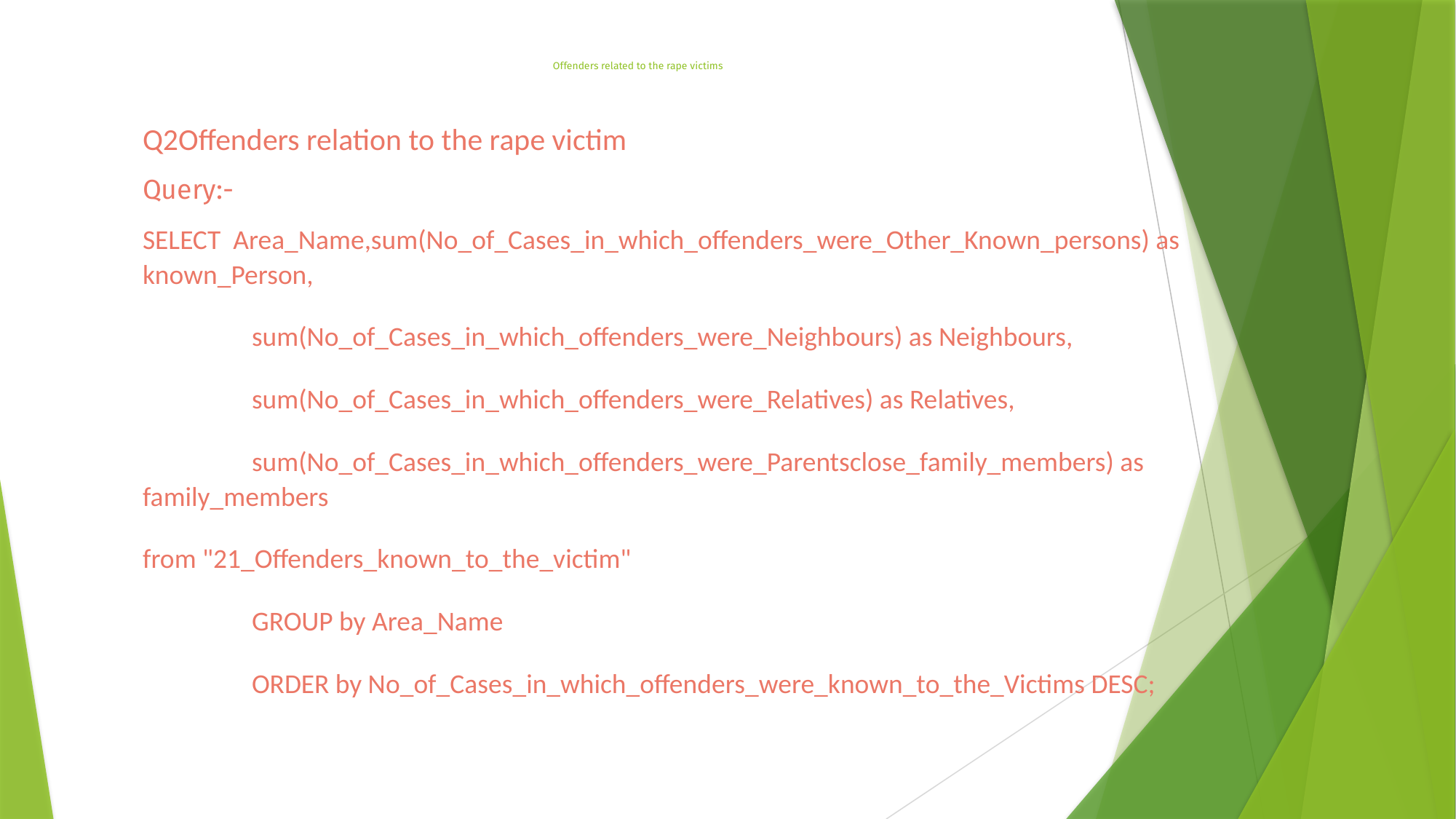

# Offenders related to the rape victims
Q2Offenders relation to the rape victim
Query:-
SELECT  Area_Name,sum(No_of_Cases_in_which_offenders_were_Other_Known_persons) as known_Person,
	sum(No_of_Cases_in_which_offenders_were_Neighbours) as Neighbours,
	sum(No_of_Cases_in_which_offenders_were_Relatives) as Relatives,
	sum(No_of_Cases_in_which_offenders_were_Parentsclose_family_members) as family_members
from "21_Offenders_known_to_the_victim"
	GROUP by Area_Name
	ORDER by No_of_Cases_in_which_offenders_were_known_to_the_Victims DESC;